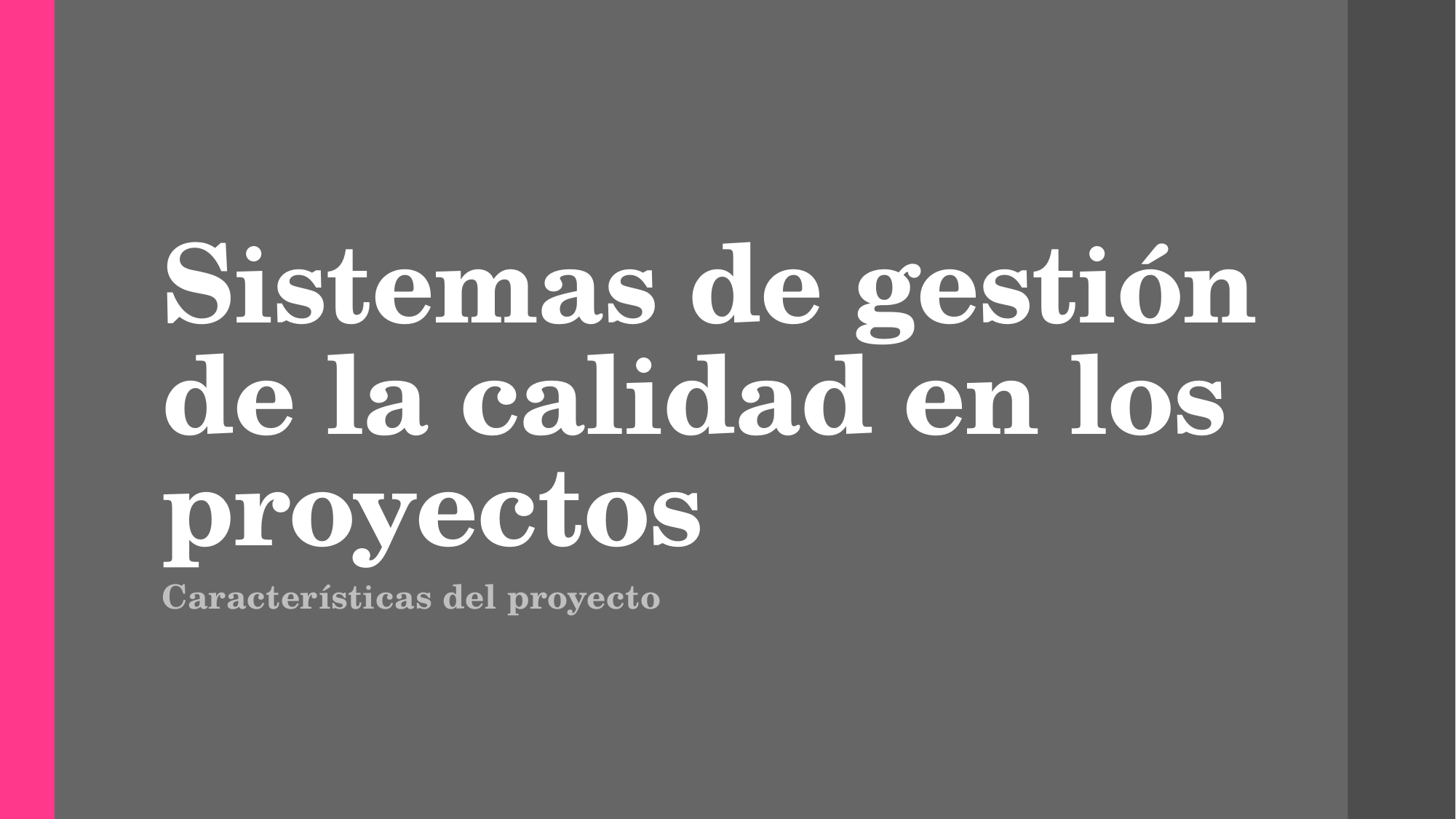

# Sistemas de gestión de la calidad en los proyectos
Características del proyecto